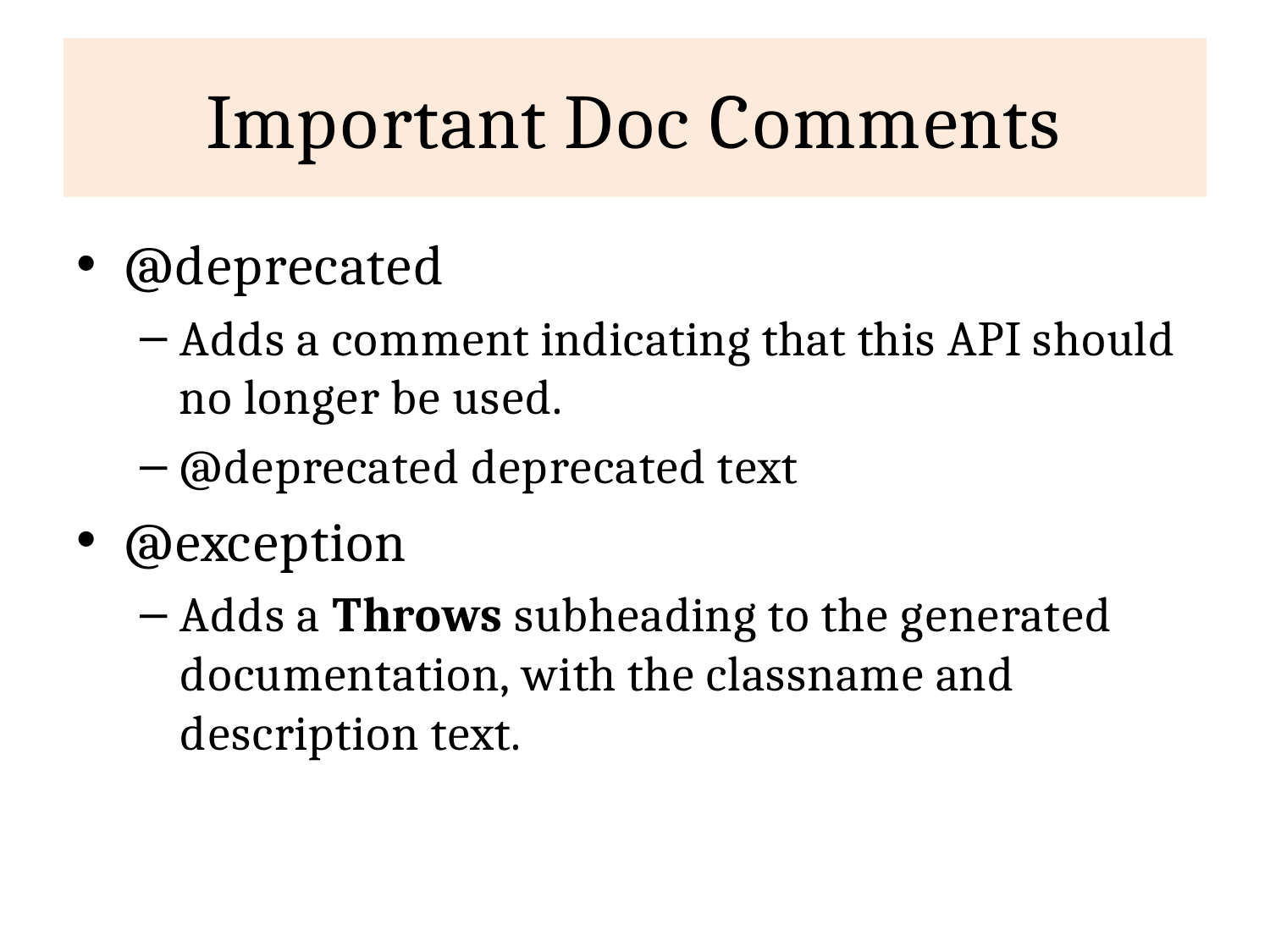

# Important Doc Comments
@deprecated
Adds a comment indicating that this API should no longer be used.
@deprecated deprecated text
@exception
Adds a Throws subheading to the generated documentation, with the classname and description text.